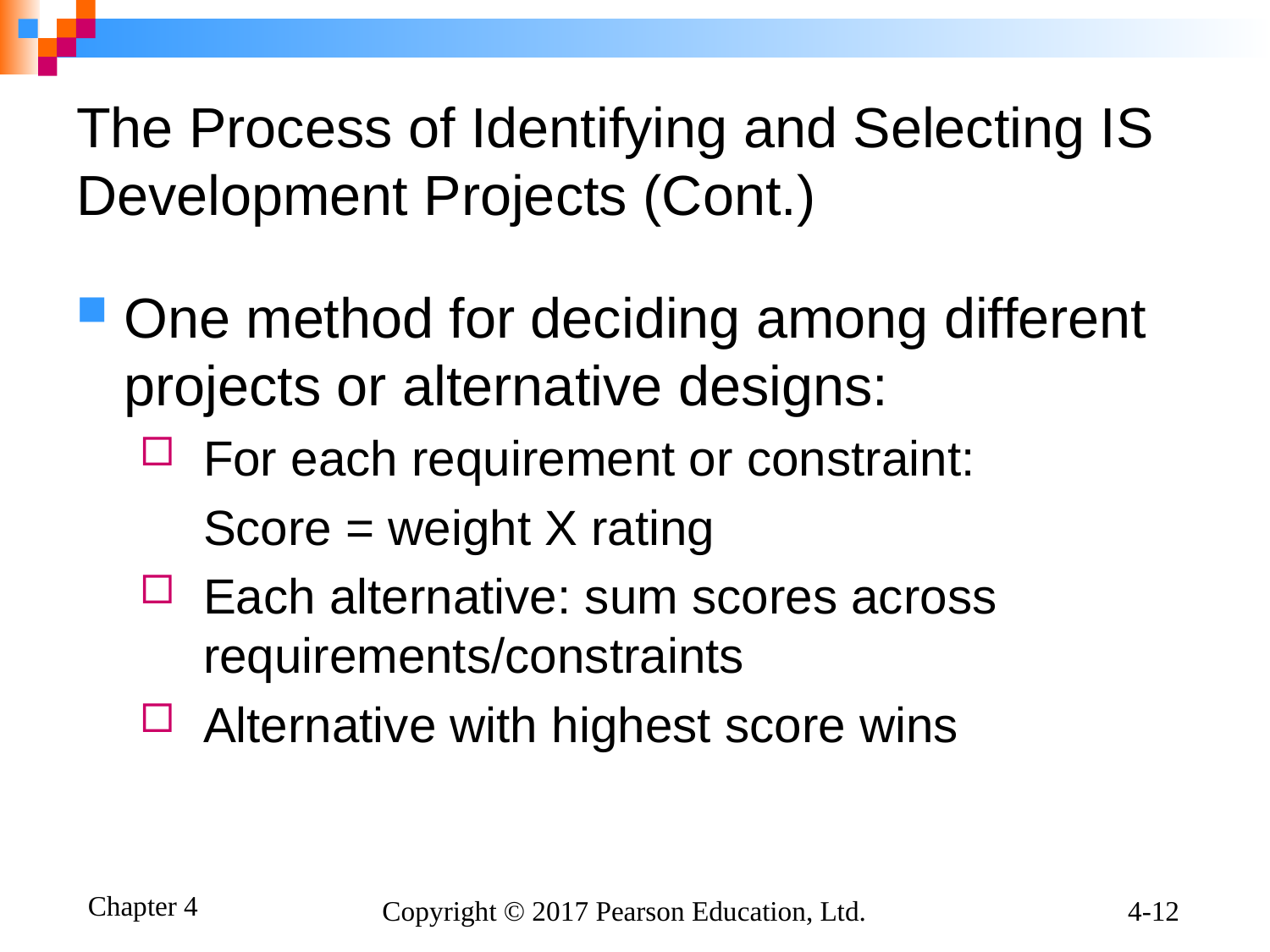

# The Process of Identifying and Selecting IS Development Projects (Cont.)
One method for deciding among different projects or alternative designs:
For each requirement or constraint:
	Score = weight X rating
Each alternative: sum scores across requirements/constraints
Alternative with highest score wins